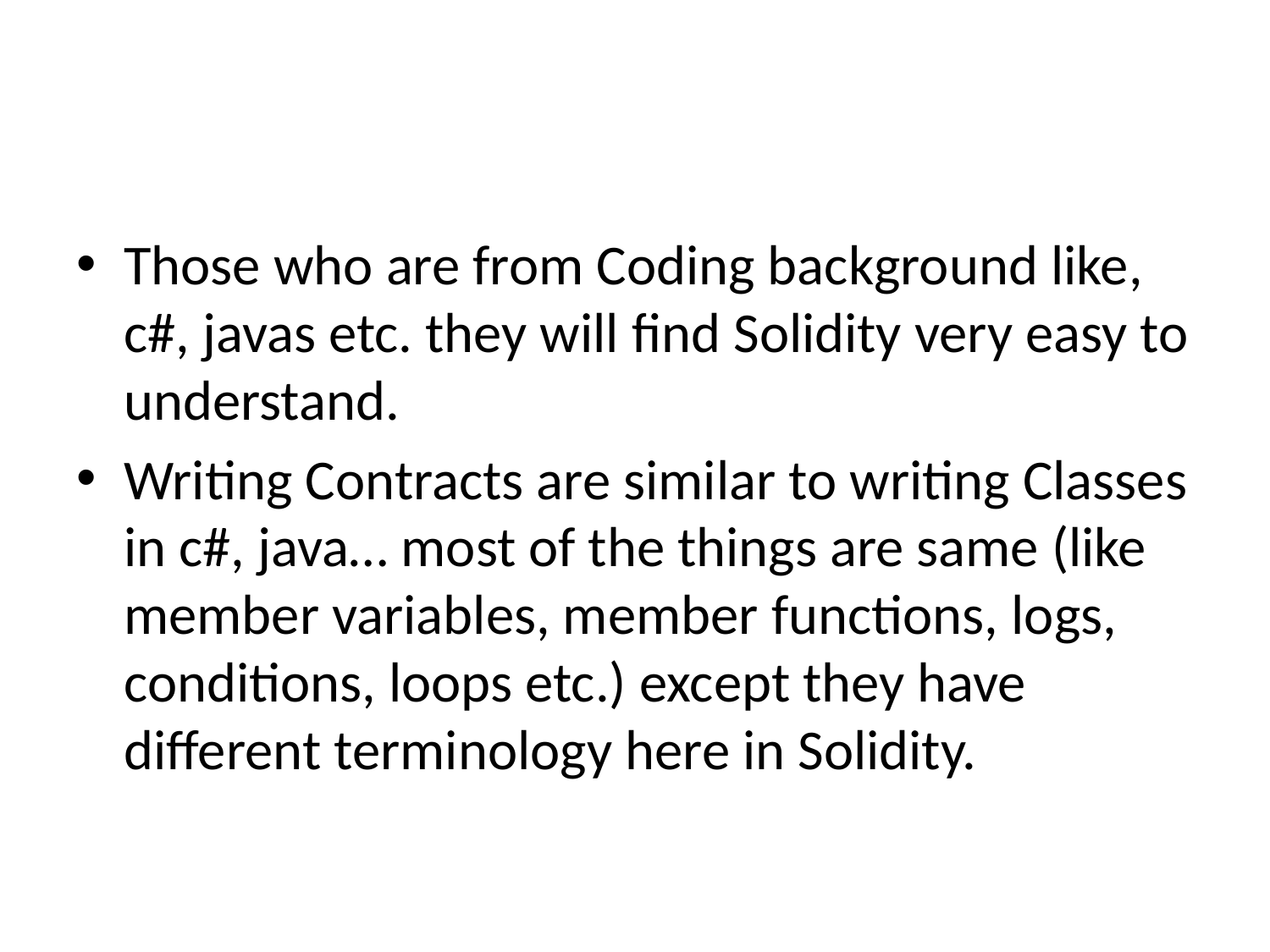

#
Those who are from Coding background like, c#, javas etc. they will find Solidity very easy to understand.
Writing Contracts are similar to writing Classes in c#, java… most of the things are same (like member variables, member functions, logs, conditions, loops etc.) except they have different terminology here in Solidity.